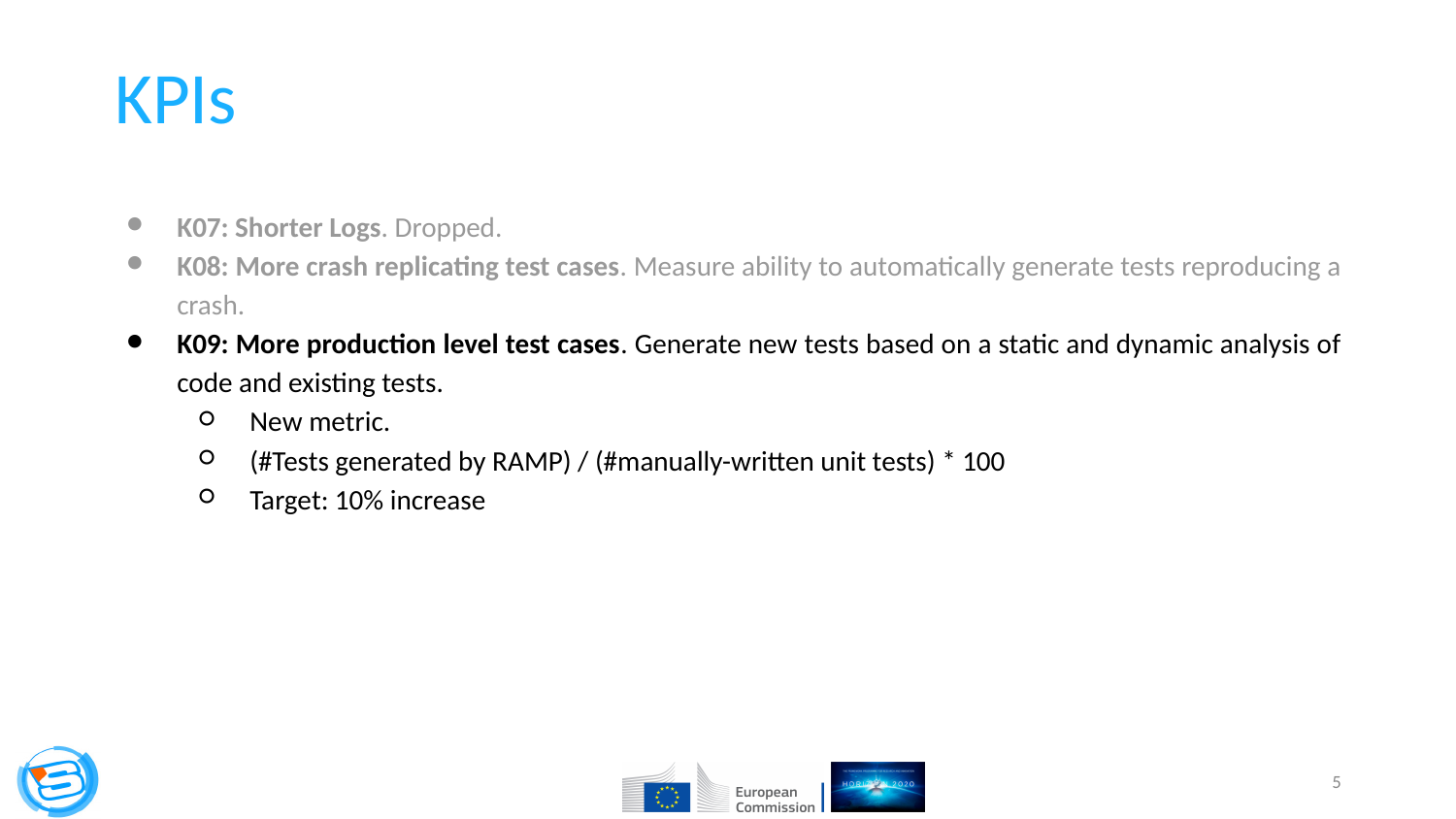

# KPIs
K07: Shorter Logs. Dropped.
K08: More crash replicating test cases. Measure ability to automatically generate tests reproducing a crash.
K09: More production level test cases. Generate new tests based on a static and dynamic analysis of code and existing tests.
New metric.
(#Tests generated by RAMP) / (#manually-written unit tests) * 100
Target: 10% increase
5